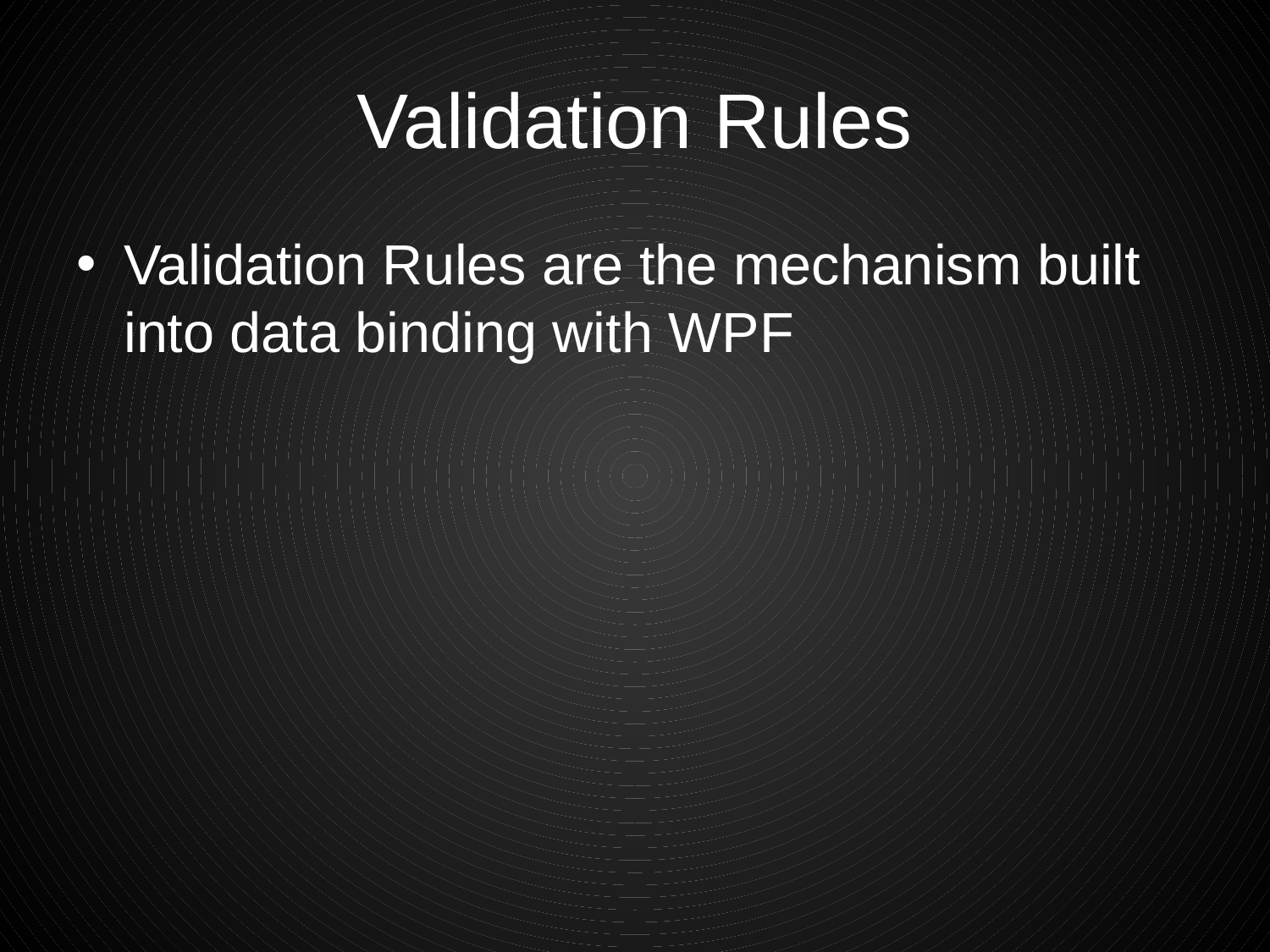

# Validation Rules
Validation Rules are the mechanism built into data binding with WPF